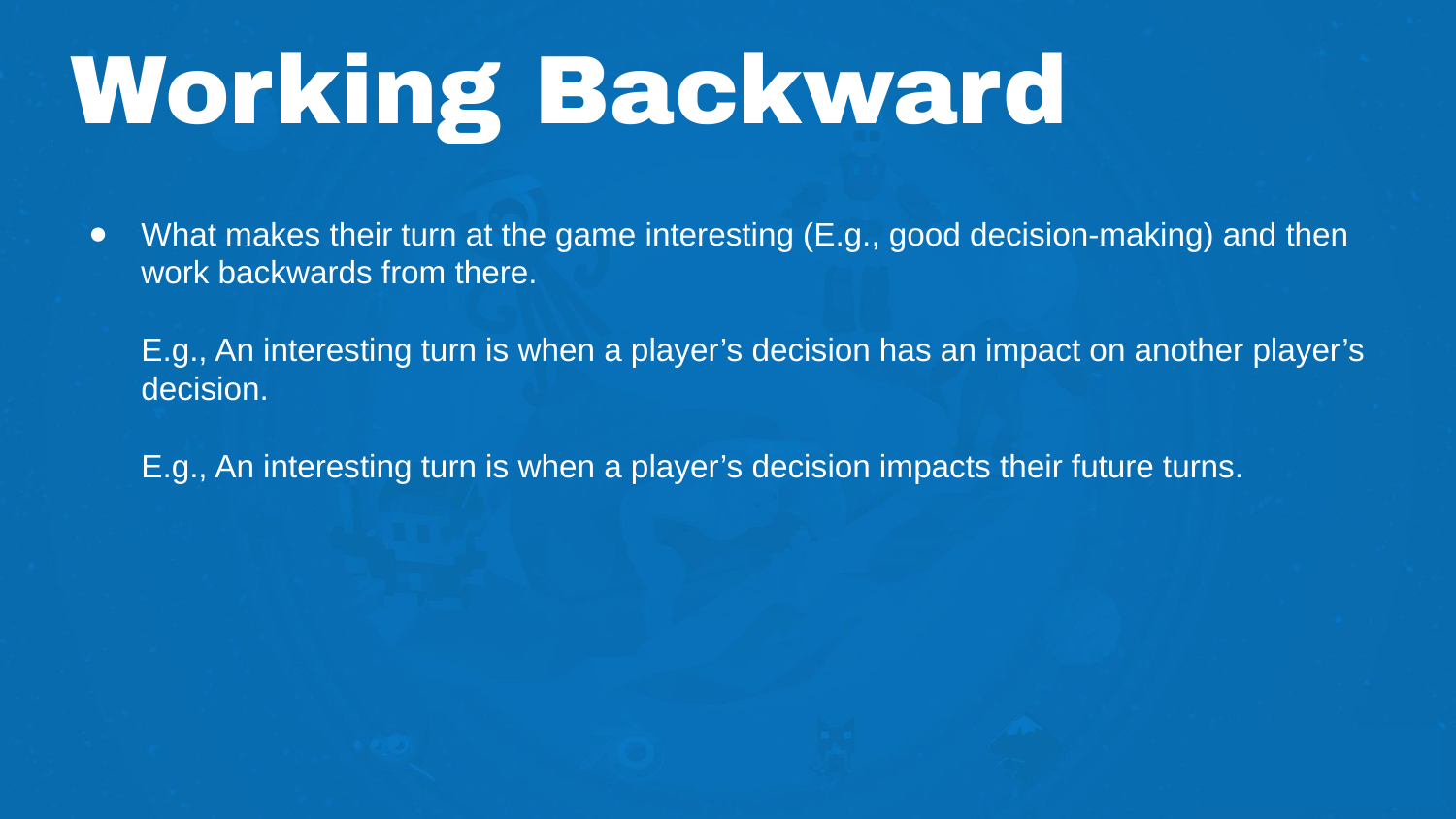

# Working Backward
What makes their turn at the game interesting (E.g., good decision-making) and then work backwards from there.

E.g., An interesting turn is when a player’s decision has an impact on another player’s decision.

E.g., An interesting turn is when a player’s decision impacts their future turns.